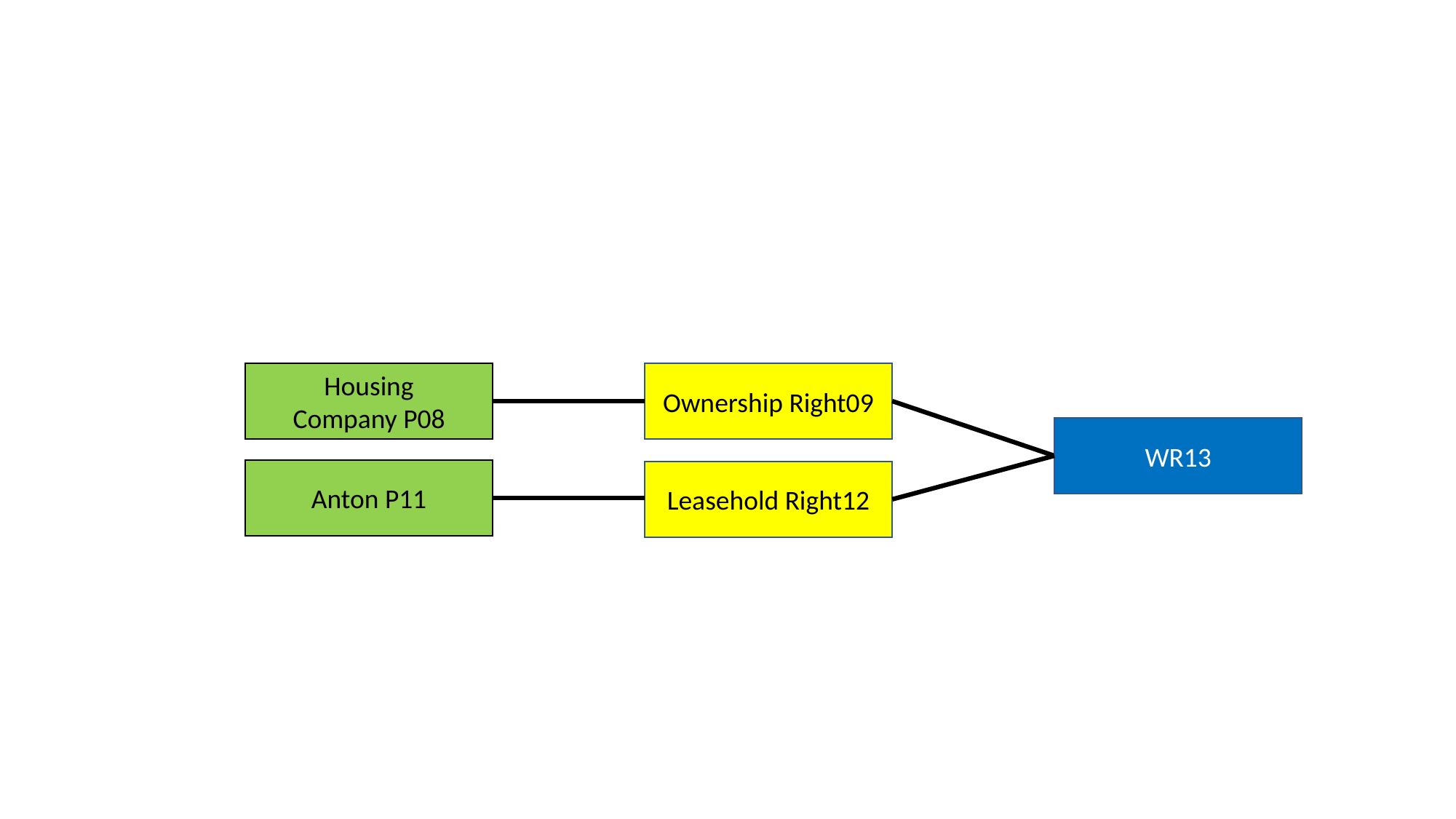

#
Housing
Company P08
Ownership Right09
WR13
Anton P11
Leasehold Right12